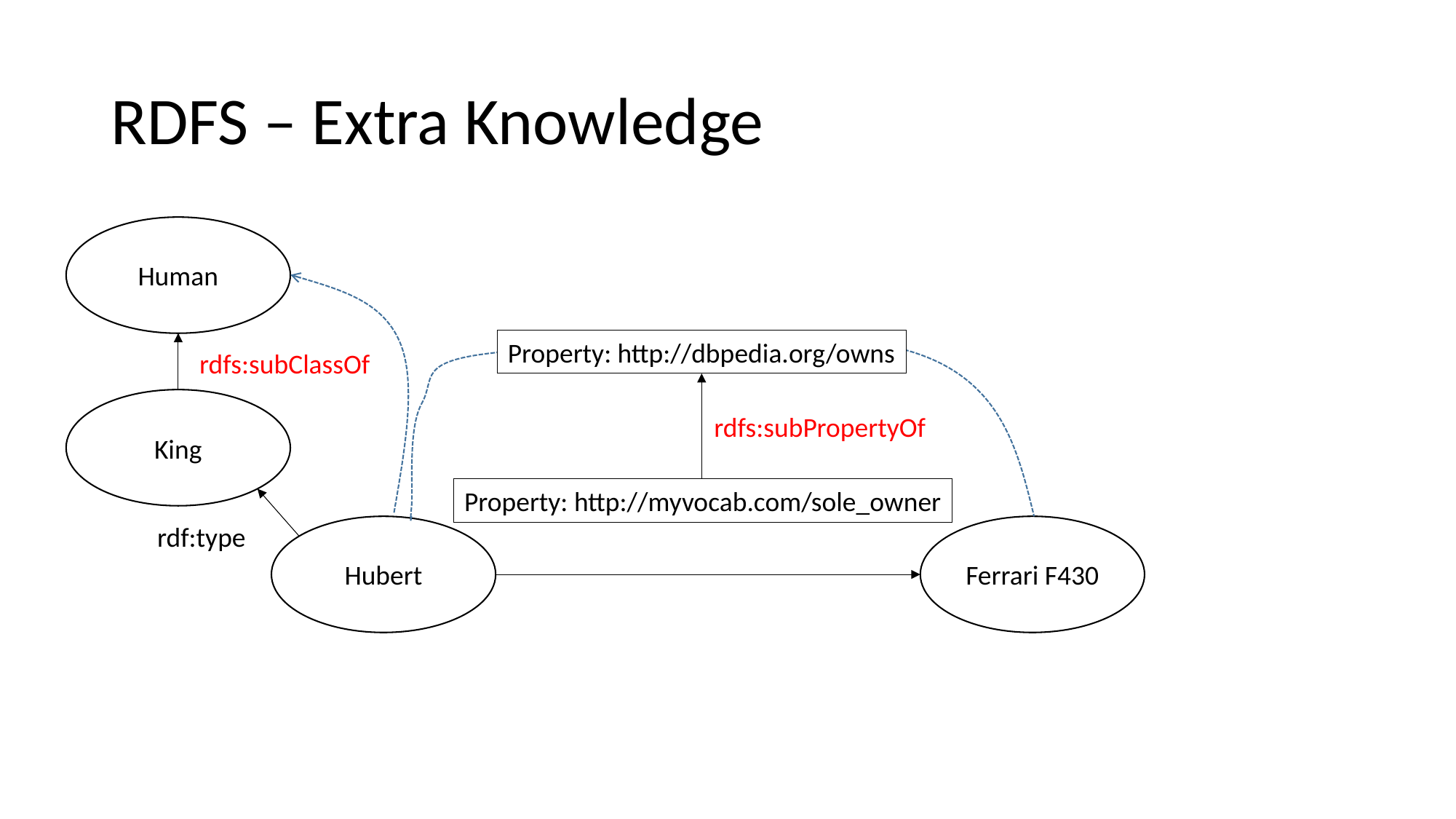

# RDFS – Extra Knowledge
Human

Property: http://dbpedia.org/owns

rdfs:subClassOf
King
rdfs:subPropertyOf
Property: http://myvocab.com/sole_owner
rdf:type
Hubert
Ferrari F430